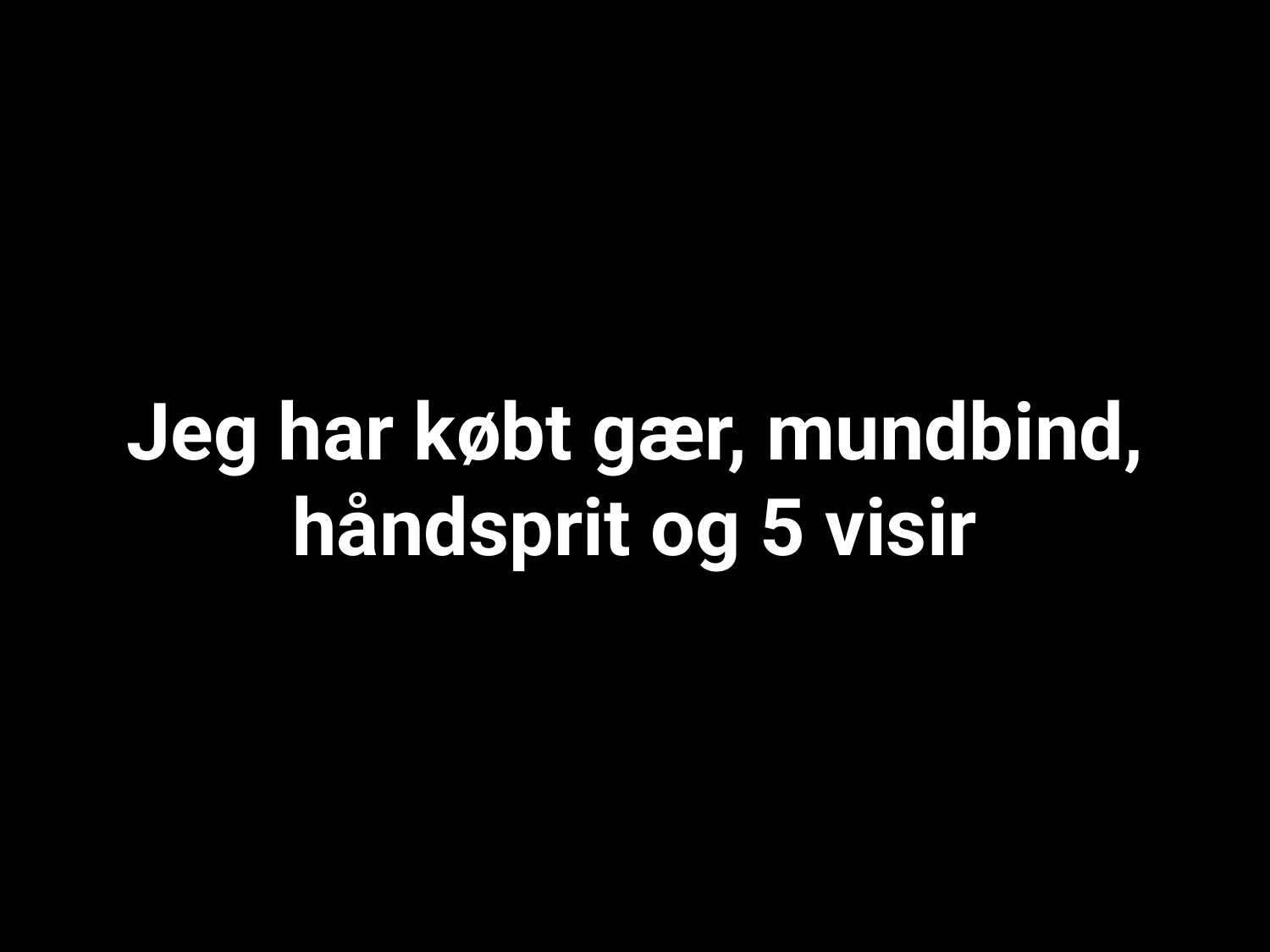

# Jeg har købt gær, mundbind, håndsprit og 5 visir